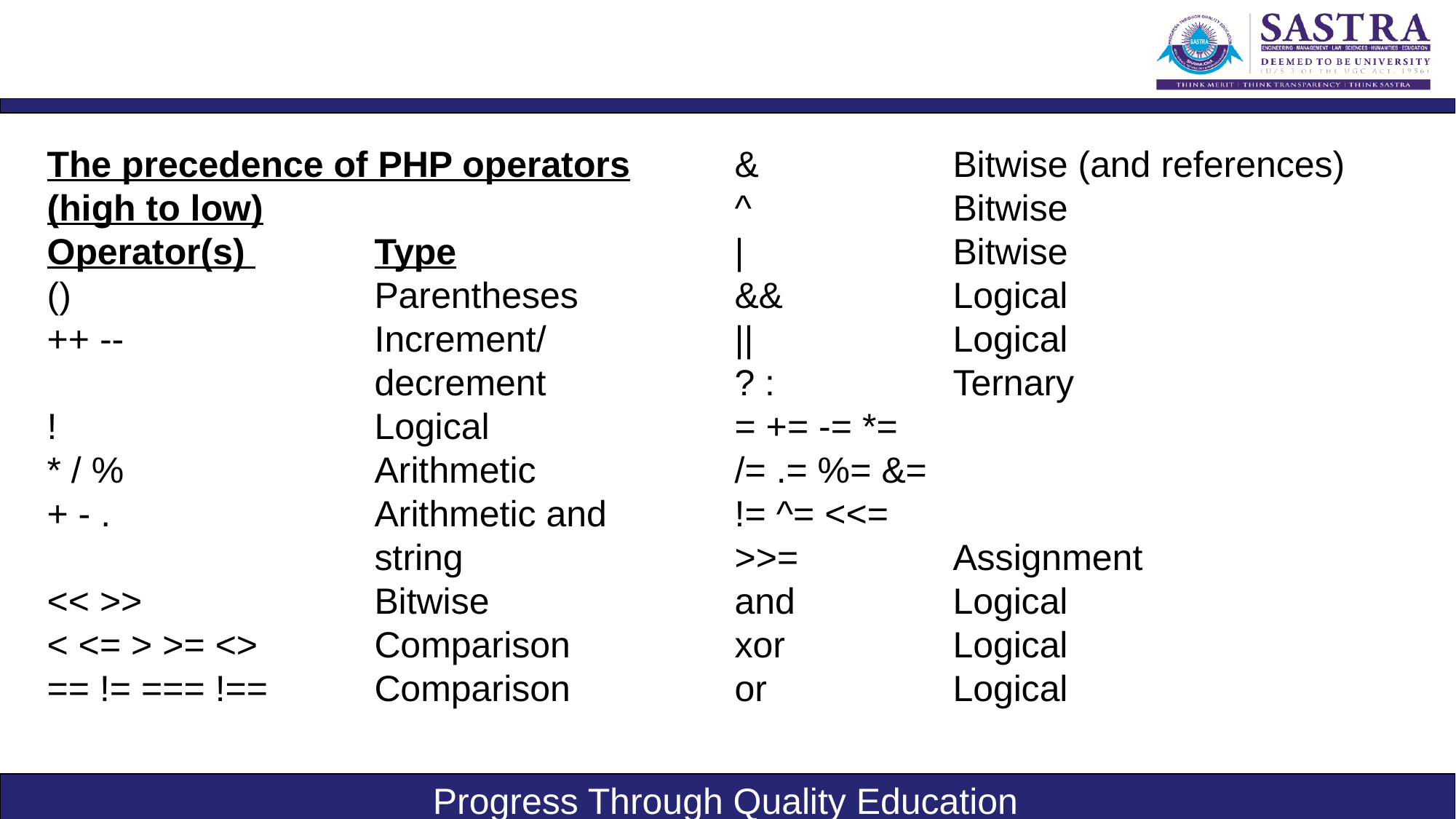

#
The precedence of PHP operators (high to low)
Operator(s) 		Type
() 			Parentheses
++ -- 			Increment/ 				decrement
! 			Logical
* / % 			Arithmetic
+ - . 			Arithmetic and 			string
<< >> 			Bitwise
< <= > >= <> 	Comparison
== != === !== 	Comparison
& 		Bitwise (and references)
^ 		Bitwise
| 		Bitwise
&& 		Logical
|| 		Logical
? : 		Ternary
= += -= *=
/= .= %= &=
!= ^= <<=
>>= 		Assignment
and 		Logical
xor 		Logical
or 		Logical